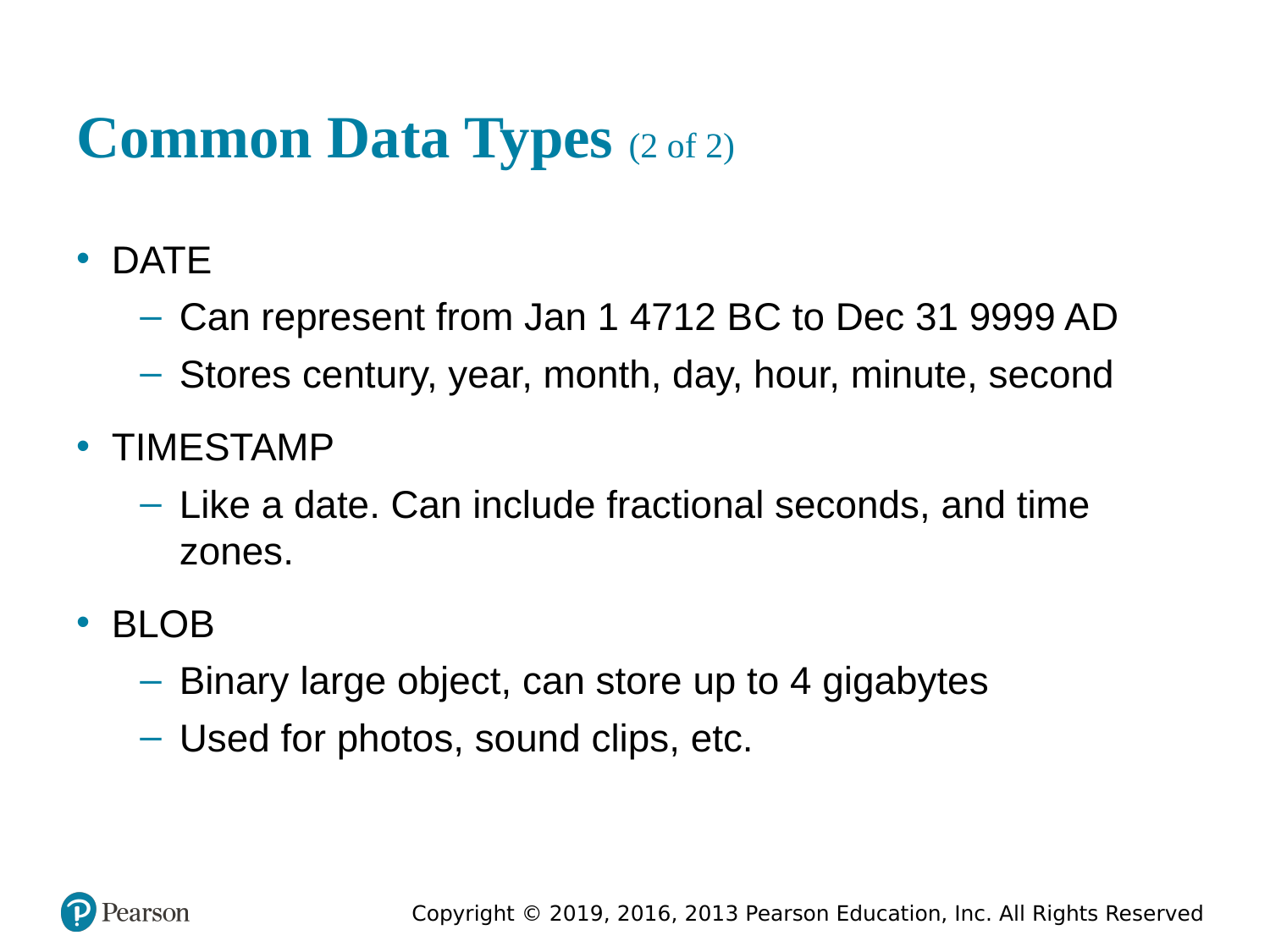

# Common Data Types (2 of 2)
DATE
Can represent from Jan 1 4712 B C to Dec 31 9999 A D
Stores century, year, month, day, hour, minute, second
TIMESTAMP
Like a date. Can include fractional seconds, and time zones.
BLOB
Binary large object, can store up to 4 gigabytes
Used for photos, sound clips, etc.